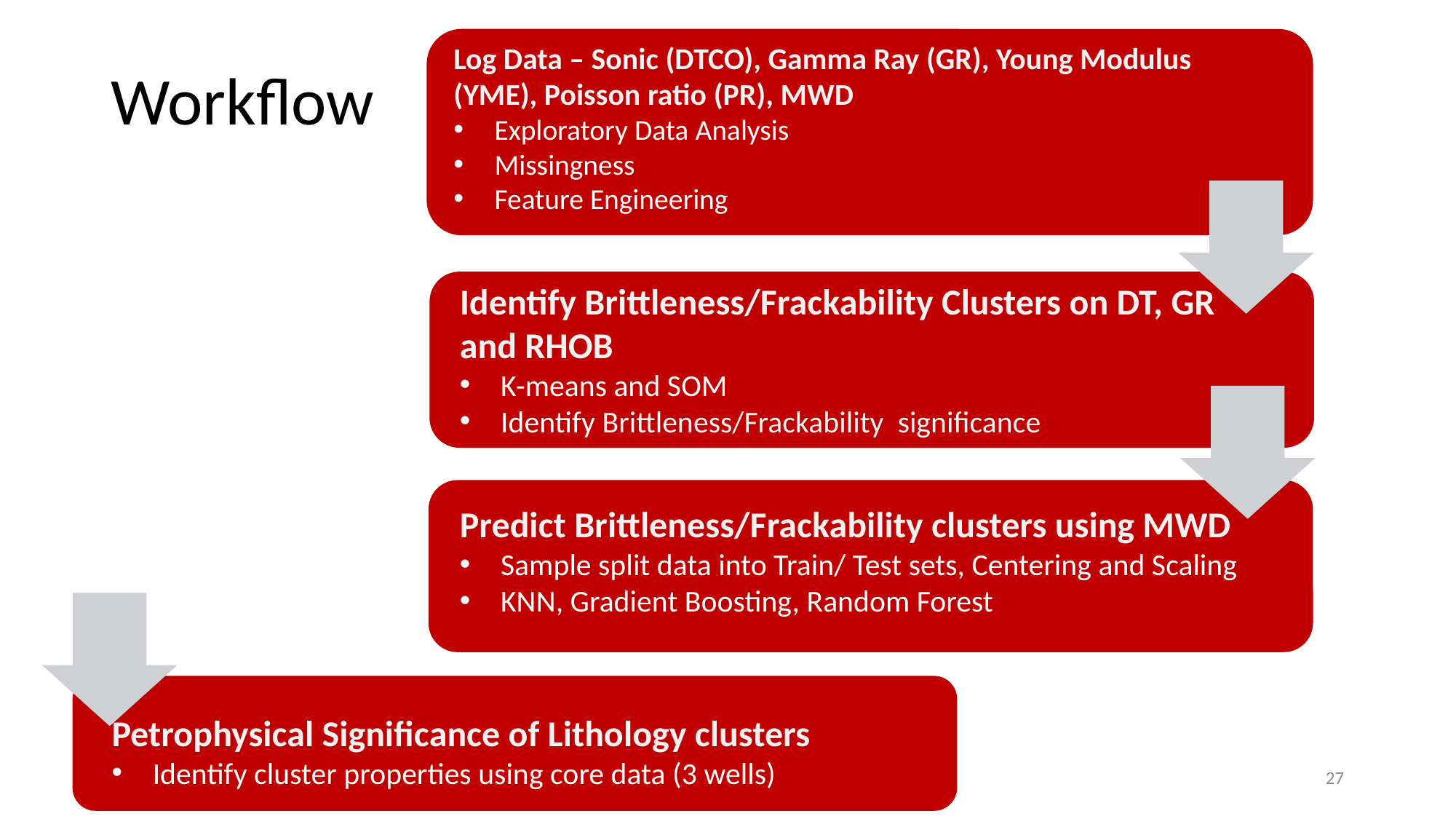

# Workflow

Log Data – Sonic (DTCO), Gamma Ray (GR), Young Modulus (YME), Poisson ratio (PR), MWD
Exploratory Data Analysis
Missingness
Feature Engineering

Identify Brittleness/Frackability Clusters on DT, GR and RHOB
K-means and SOM
Identify Brittleness/Frackability  significance

Predict Brittleness/Frackability clusters using MWD
Sample split data into Train/ Test sets, Centering and Scaling
KNN, Gradient Boosting, Random Forest

Petrophysical Significance of Lithology clusters
Identify cluster properties using core data (3 wells)
27
12/16/2019